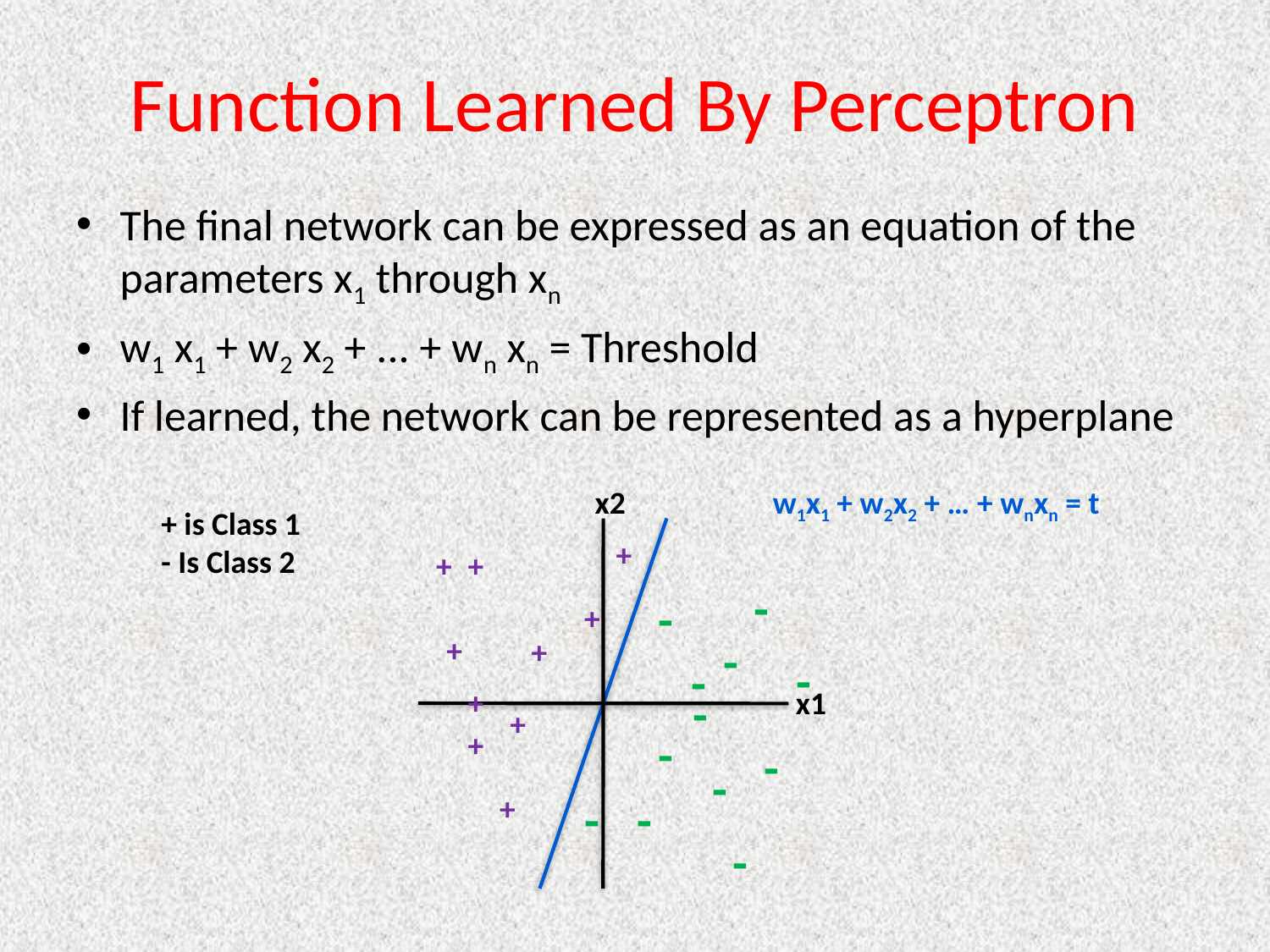

# Function Learned By Perceptron
The final network can be expressed as an equation of the parameters x1 through xn
w1 x1 + w2 x2 + ... + wn xn = Threshold
If learned, the network can be represented as a hyperplane

x2
w1x1 + w2x2 + … + wnxn = t
+ is Class 1
- Is Class 2
+
+
+
-
-
+
+
-
+
-
-
+
-
x1
+
-
+
-
-
+
-
-
-